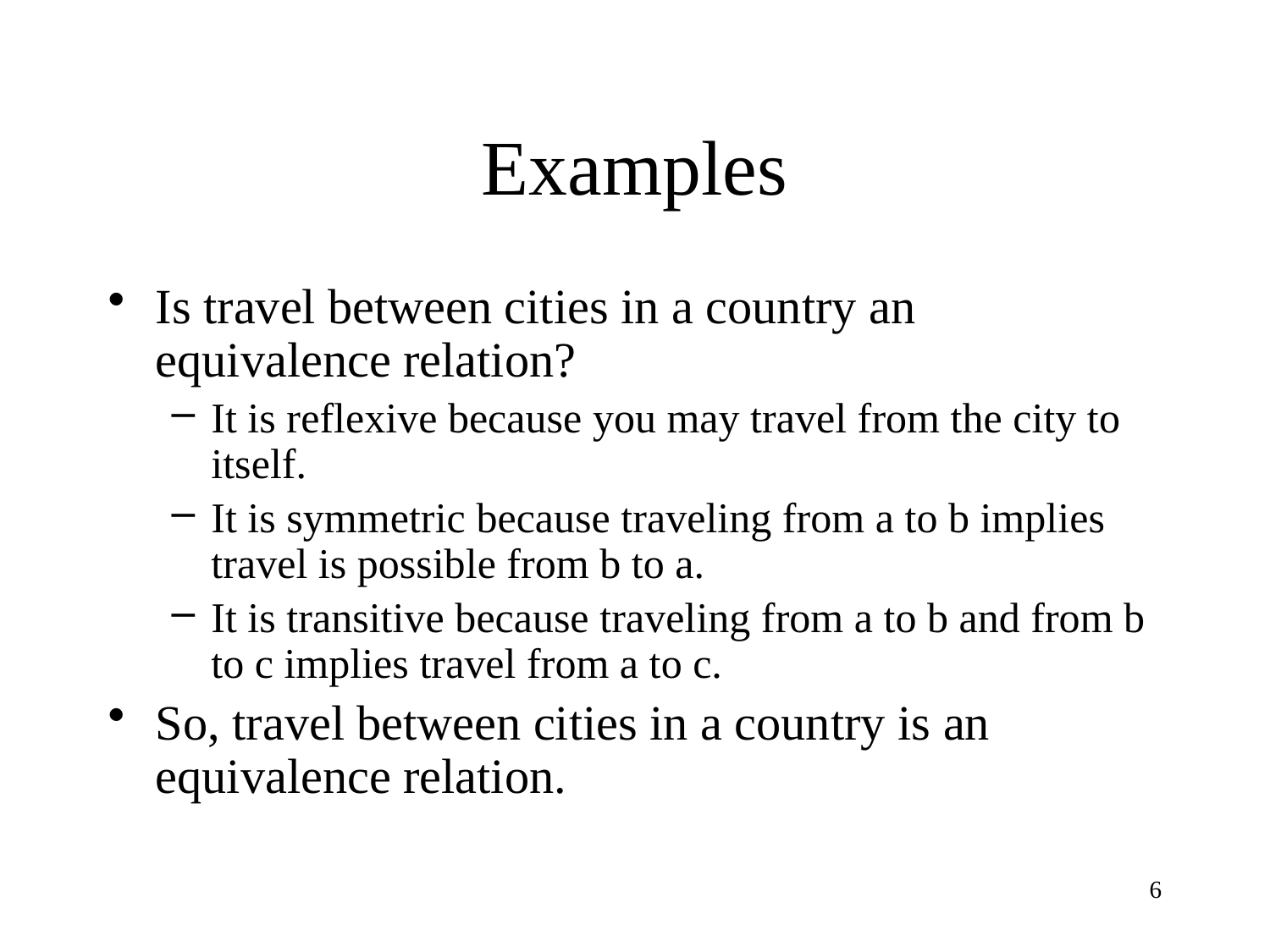

# Examples
Is travel between cities in a country an equivalence relation?
It is reflexive because you may travel from the city to itself.
It is symmetric because traveling from a to b implies travel is possible from b to a.
It is transitive because traveling from a to b and from b to c implies travel from a to c.
So, travel between cities in a country is an equivalence relation.
6